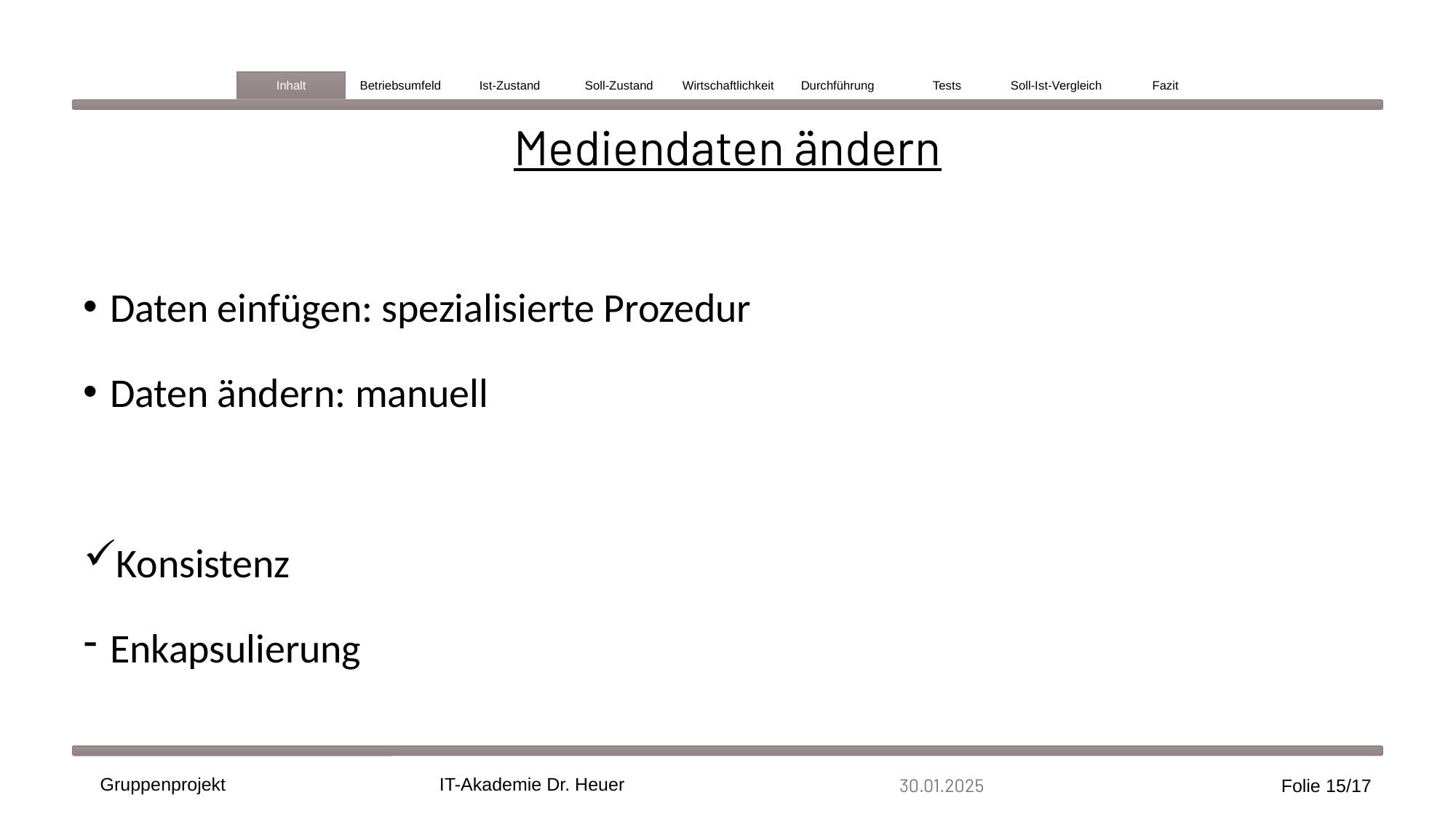

Inhalt
Betriebsumfeld
Ist-Zustand
Soll-Zustand
Wirtschaftlichkeit
Durchführung
Tests
Soll-Ist-Vergleich
Fazit
Mediendaten ändern

Daten einfügen: spezialisierte Prozedur
Daten ändern: manuell

Konsistenz
Enkapsulierung
Gruppenprojekt
IT-Akademie Dr. Heuer
30.01.2025